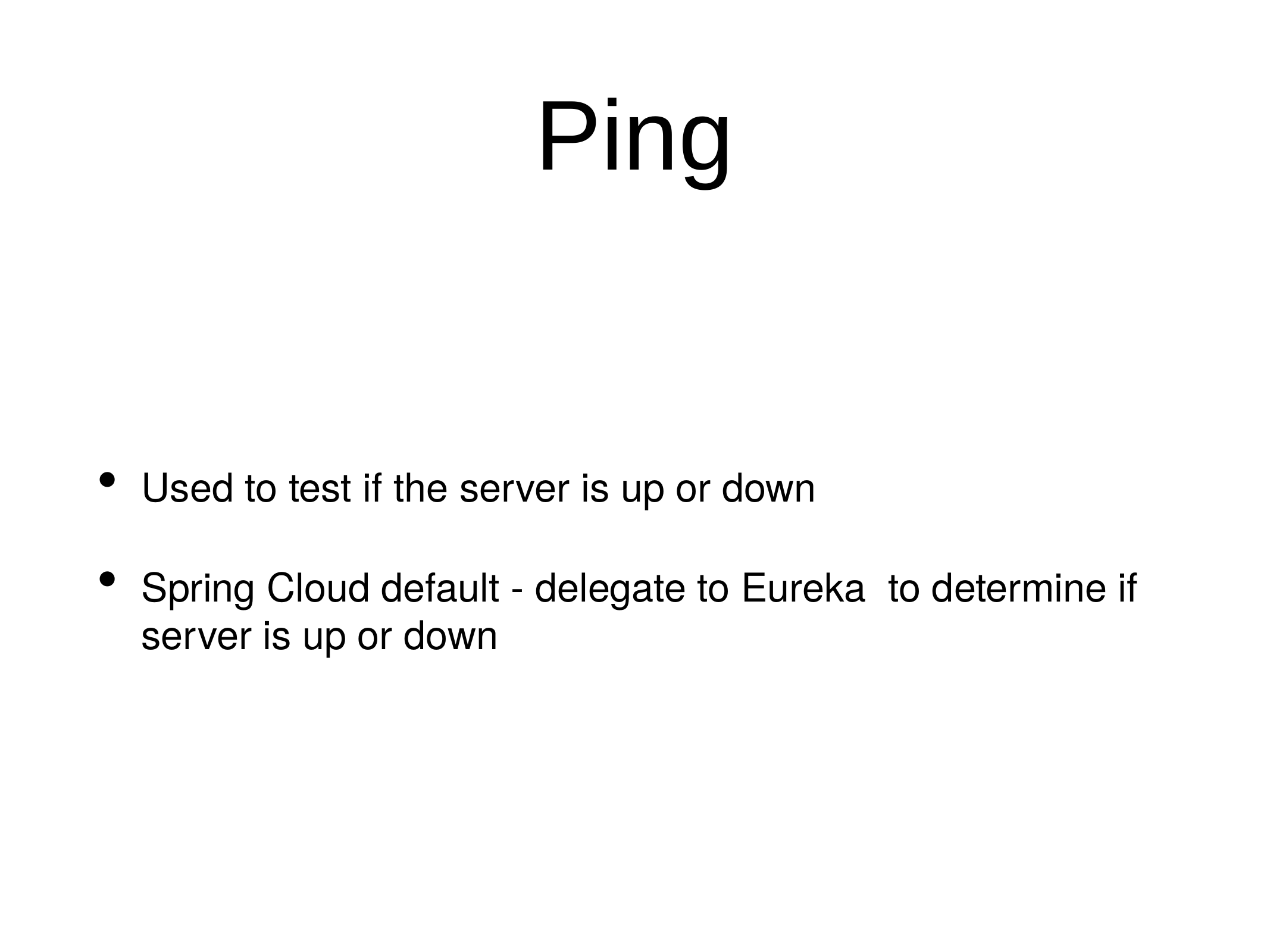

# Ping
Used to test if the server is up or down
Spring Cloud default - delegate to Eureka  to determine if server is up or down